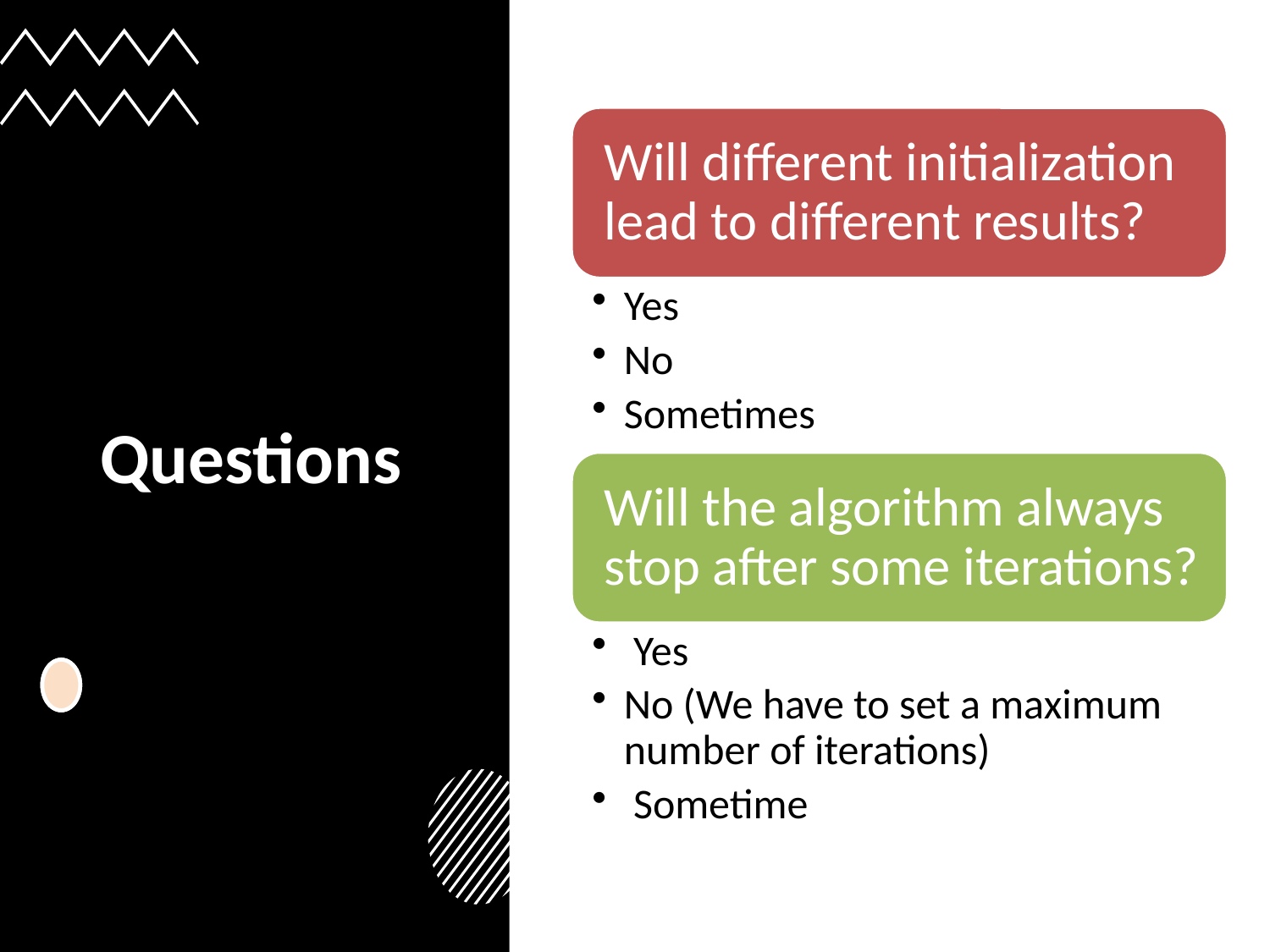

﻿Will different initialization lead to different results?
Yes
No
Sometimes
﻿Will the algorithm always stop after some iterations?
 Yes
No (We have to set a maximum number of iterations)
 Sometime
# Questions